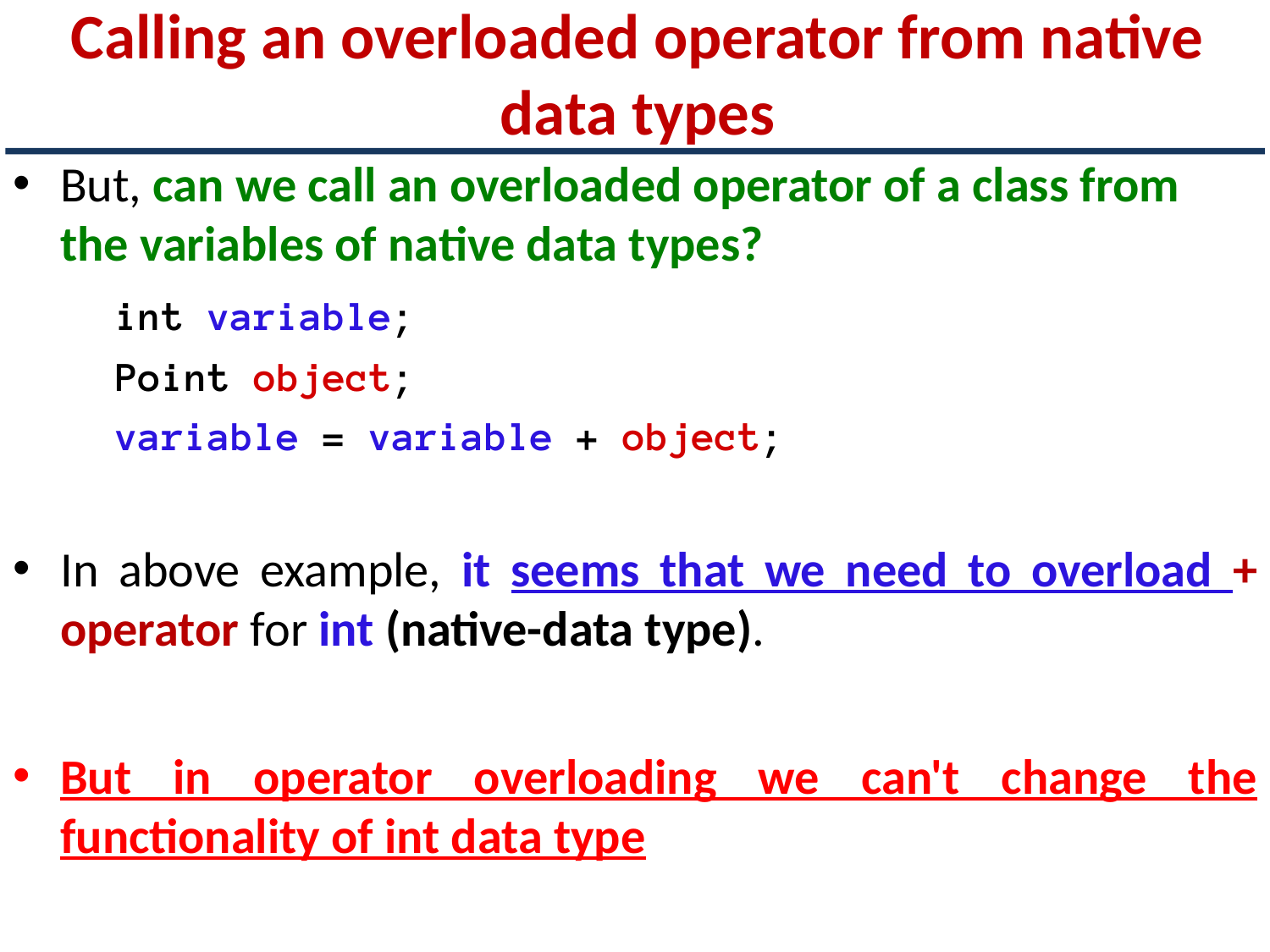

# Calling an overloaded operator from native data types
But, can we call an overloaded operator of a class from the variables of native data types?
	int variable;
	Point object;
	variable = variable + object;

In above example, it seems that we need to overload + operator for int (native-data type).

But in operator overloading we can't change the functionality of int data type